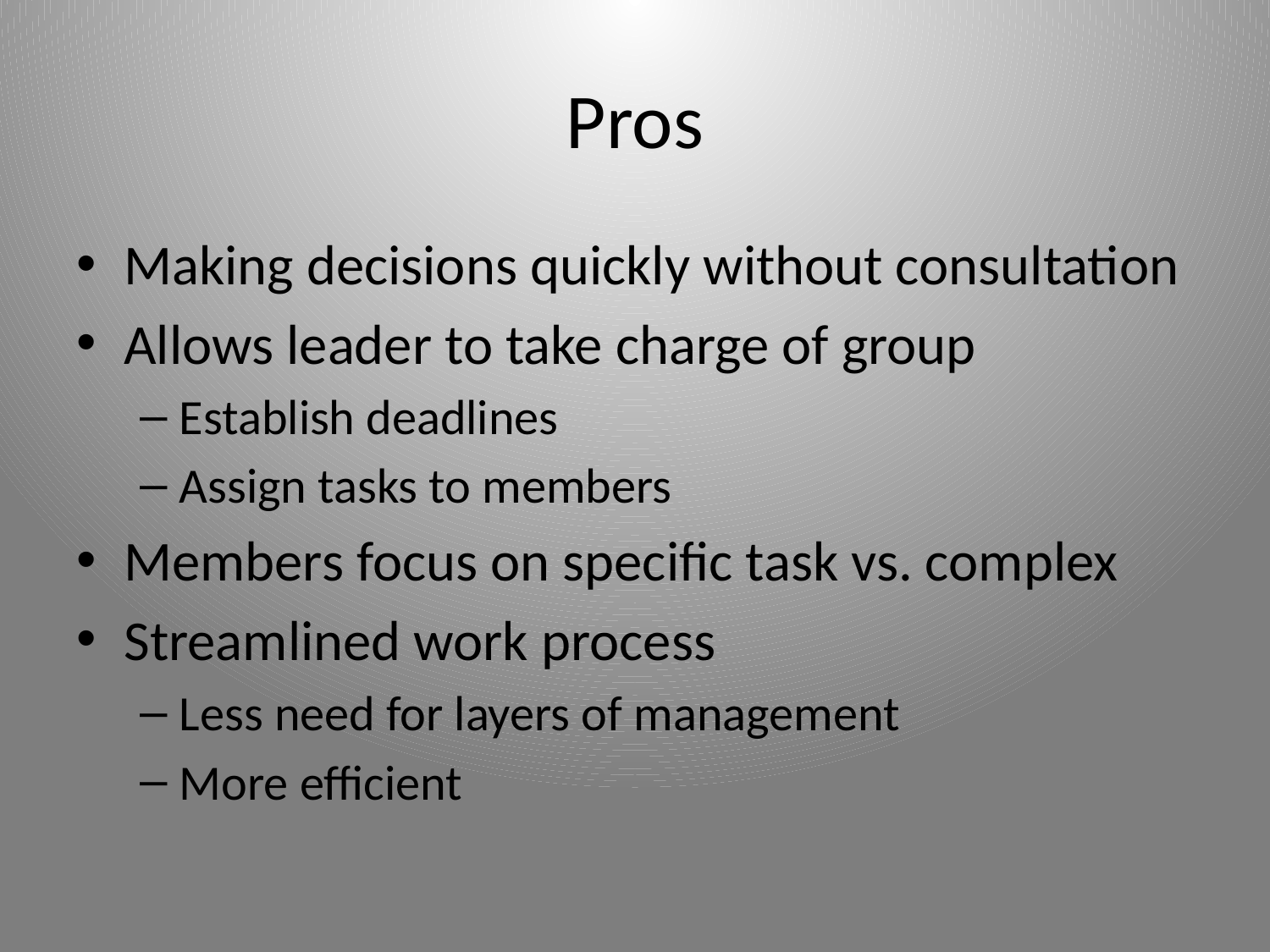

# Pros
Making decisions quickly without consultation
Allows leader to take charge of group
Establish deadlines
Assign tasks to members
Members focus on specific task vs. complex
Streamlined work process
Less need for layers of management
More efficient